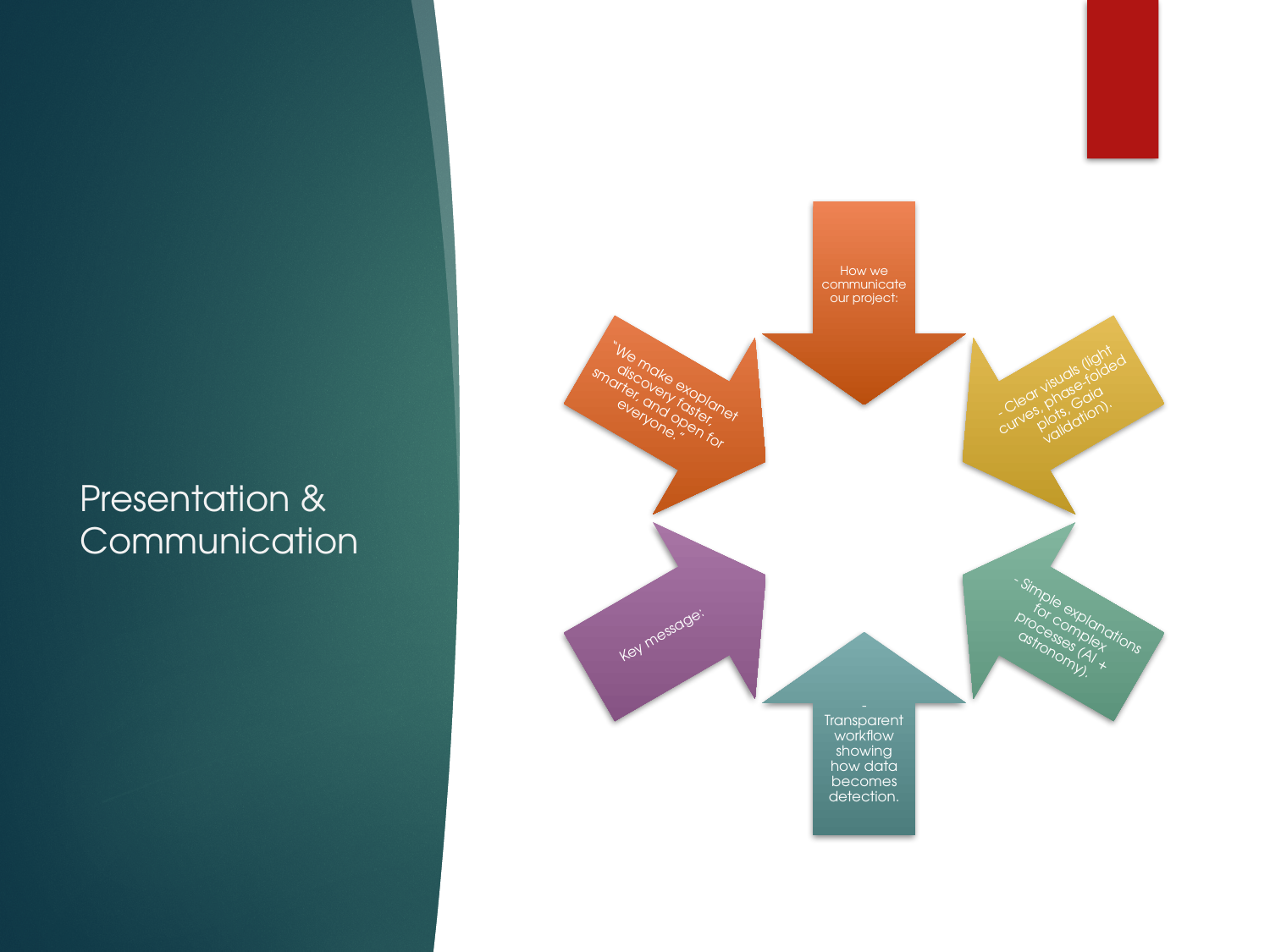

# Presentation & Communication
How we communicate our project:
- Clear visuals (light curves, phase-folded plots, Gaia validation).
- Simple explanations for complex processes (AI + astronomy).
- Transparent workflow showing how data becomes detection.
Key message:
“We make exoplanet discovery faster, smarter, and open for everyone.”